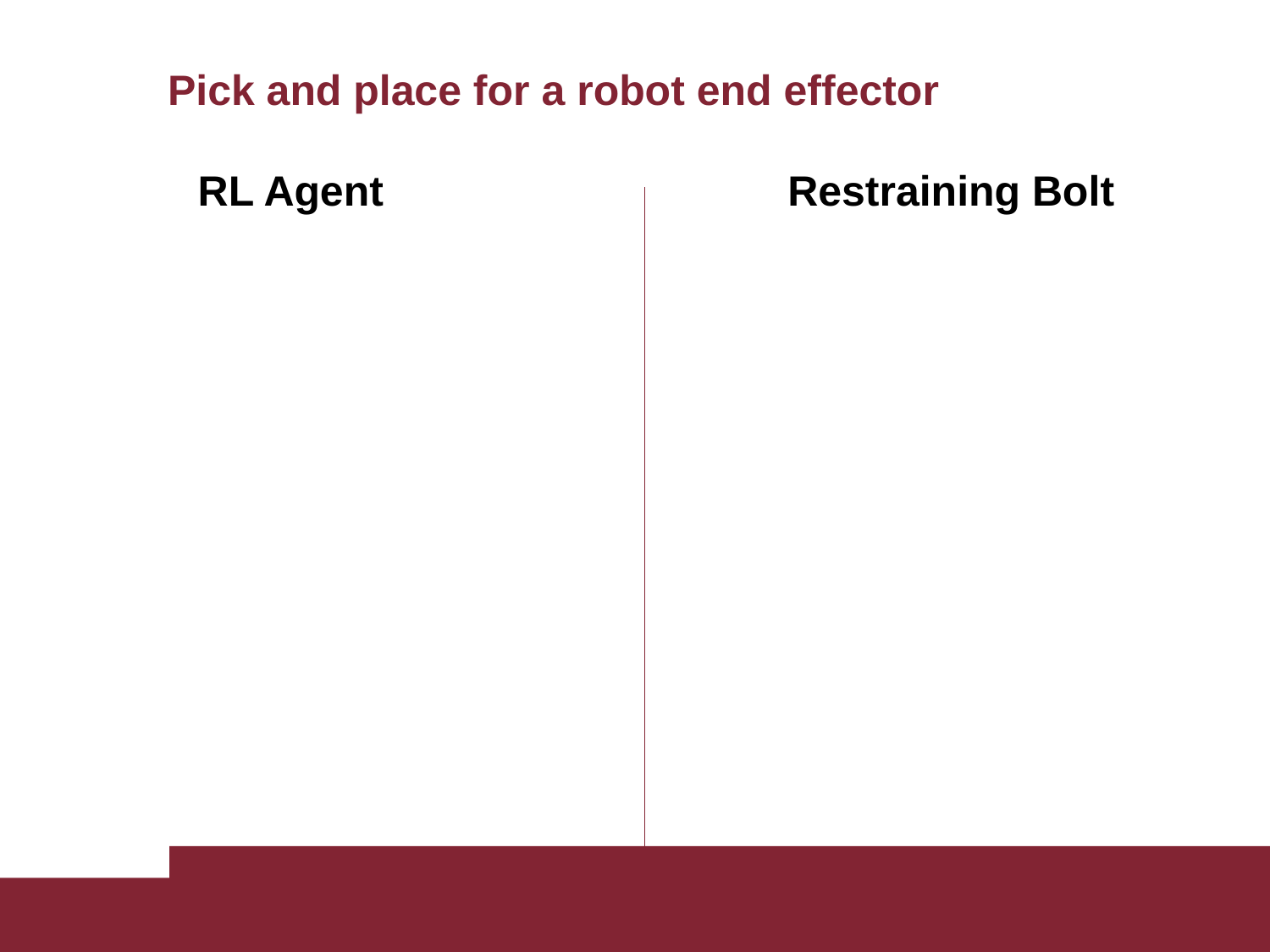

# Pick and place for a robot end effector
RL Agent

Restraining Bolt